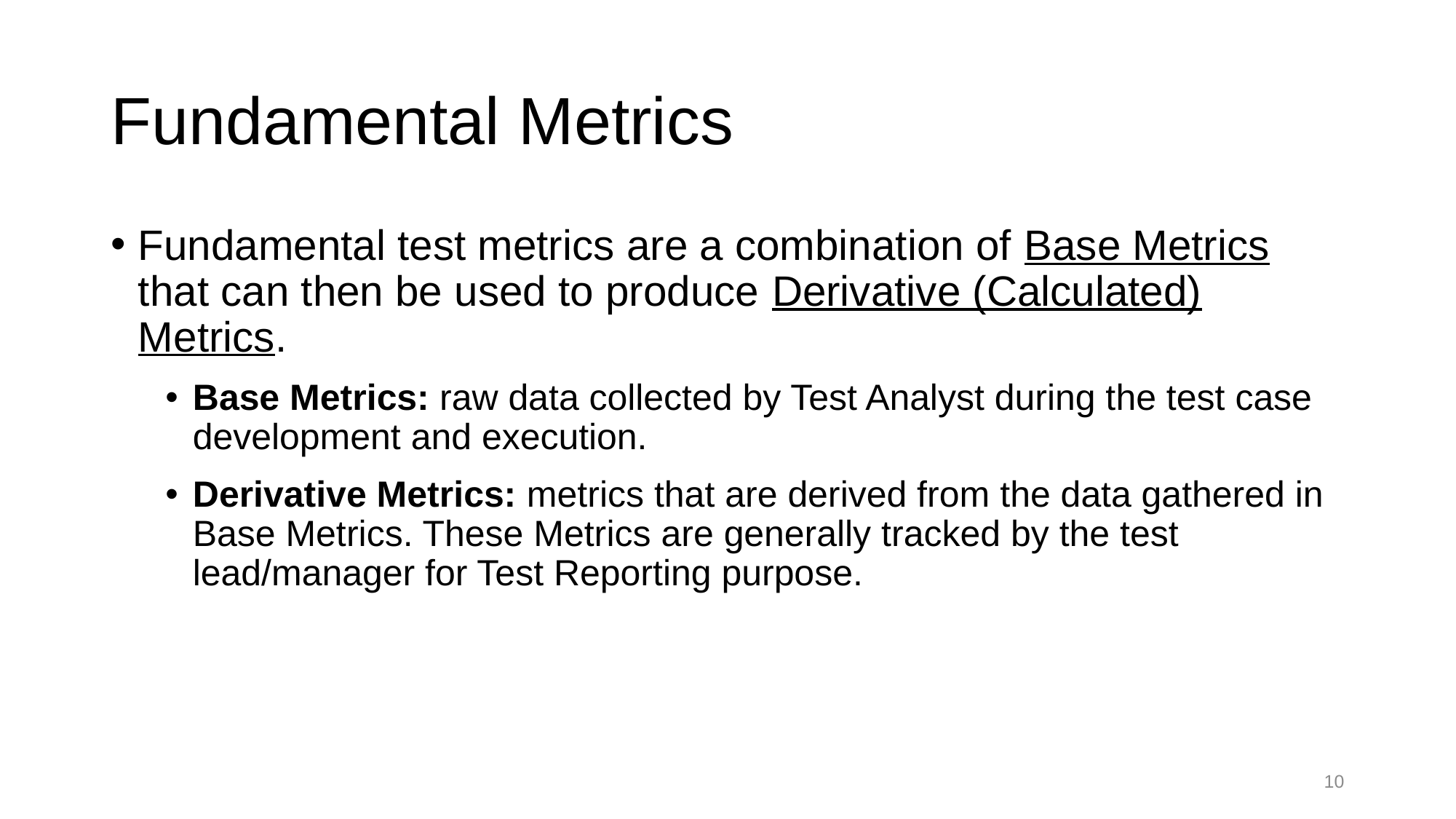

# Fundamental Metrics
Fundamental test metrics are a combination of Base Metrics that can then be used to produce Derivative (Calculated) Metrics.
Base Metrics: raw data collected by Test Analyst during the test case development and execution.
Derivative Metrics: metrics that are derived from the data gathered in Base Metrics. These Metrics are generally tracked by the test lead/manager for Test Reporting purpose.

10